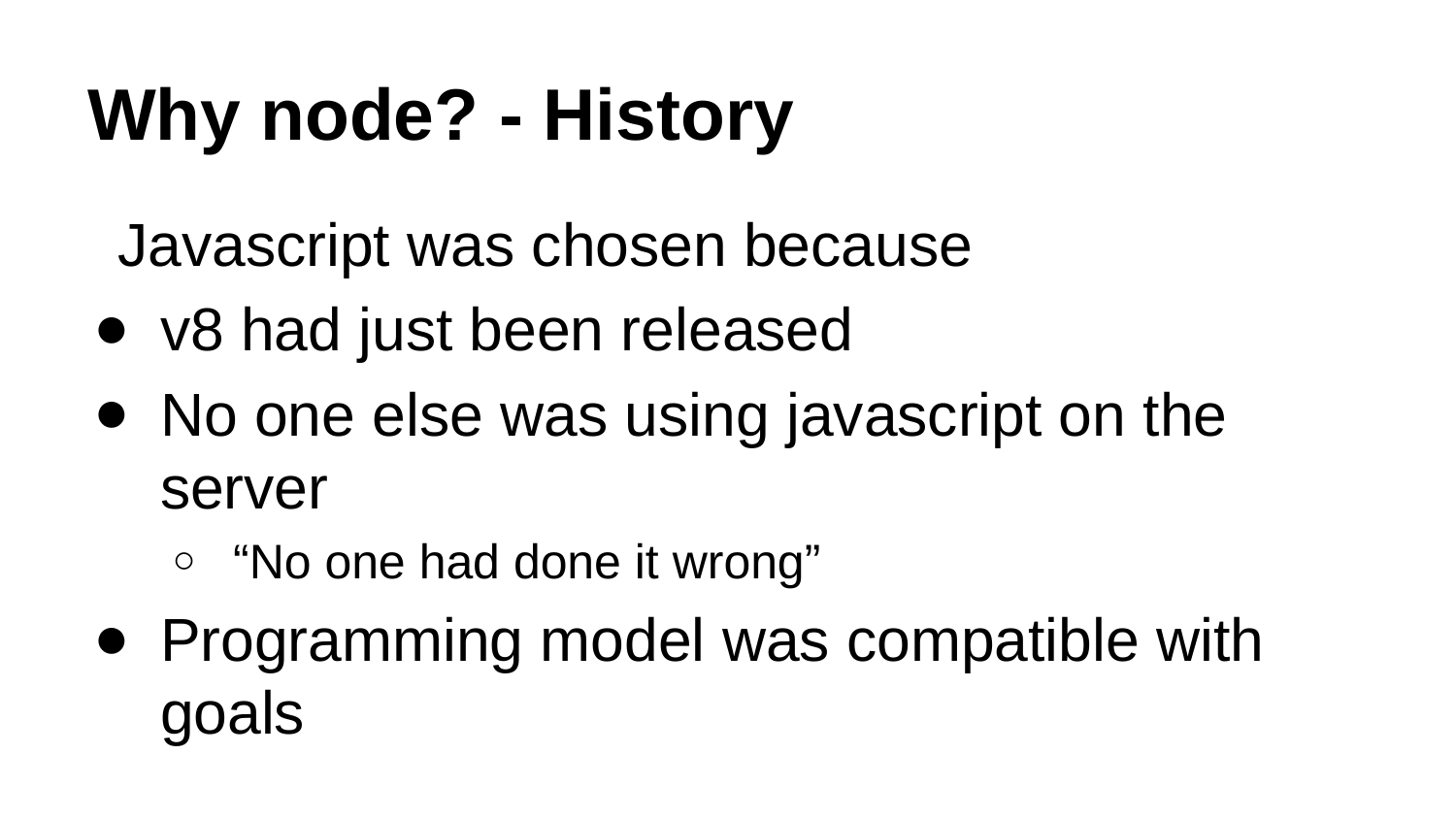

# Why node? - History
Javascript was chosen because
v8 had just been released
No one else was using javascript on the server
“No one had done it wrong”
Programming model was compatible with goals